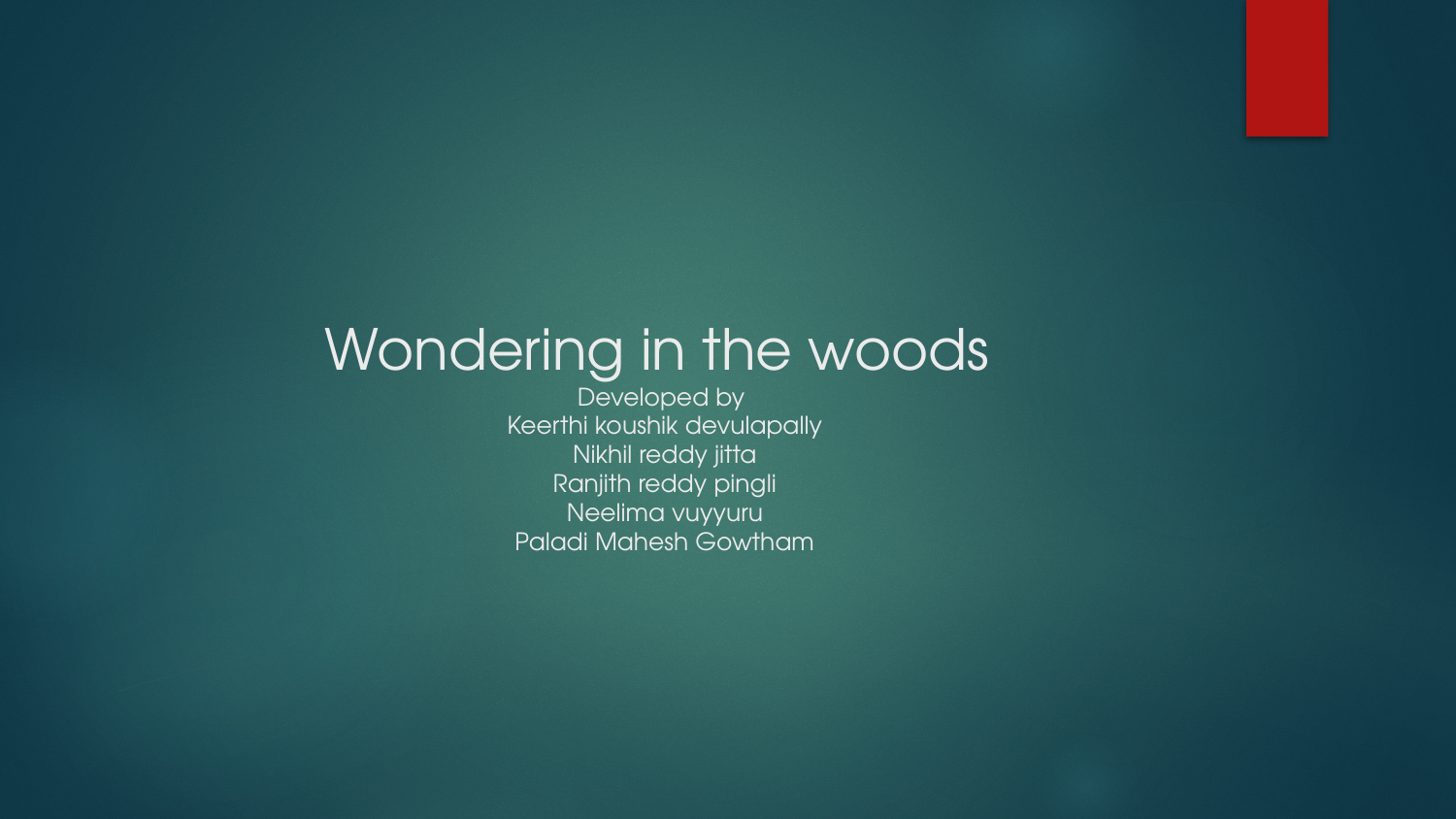

# Wondering in the woods Developed by Keerthi koushik devulapally Nikhil reddy jitta Ranjith reddy pingli Neelima vuyyuru Paladi Mahesh Gowtham